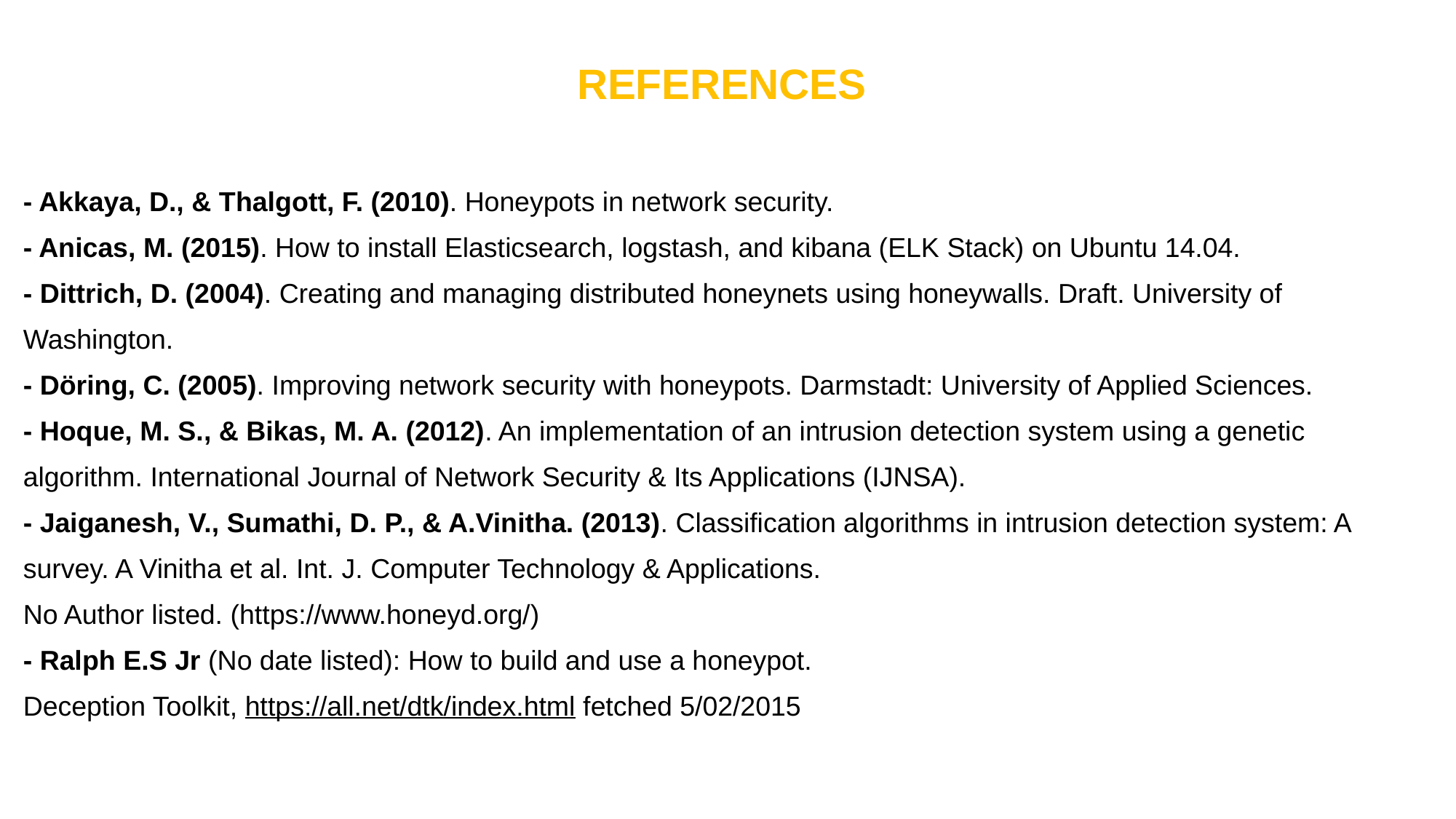

REFERENCES
- Akkaya, D., & Thalgott, F. (2010). Honeypots in network security.
- Anicas, M. (2015). How to install Elasticsearch, logstash, and kibana (ELK Stack) on Ubuntu 14.04.
- Dittrich, D. (2004). Creating and managing distributed honeynets using honeywalls. Draft. University of Washington.
- Döring, C. (2005). Improving network security with honeypots. Darmstadt: University of Applied Sciences.
- Hoque, M. S., & Bikas, M. A. (2012). An implementation of an intrusion detection system using a genetic algorithm. International Journal of Network Security & Its Applications (IJNSA).
- Jaiganesh, V., Sumathi, D. P., & A.Vinitha. (2013). Classification algorithms in intrusion detection system: A survey. A Vinitha et al. Int. J. Computer Technology & Applications.
No Author listed. (https://www.honeyd.org/)
- Ralph E.S Jr (No date listed): How to build and use a honeypot.
Deception Toolkit, https://all.net/dtk/index.html fetched 5/02/2015